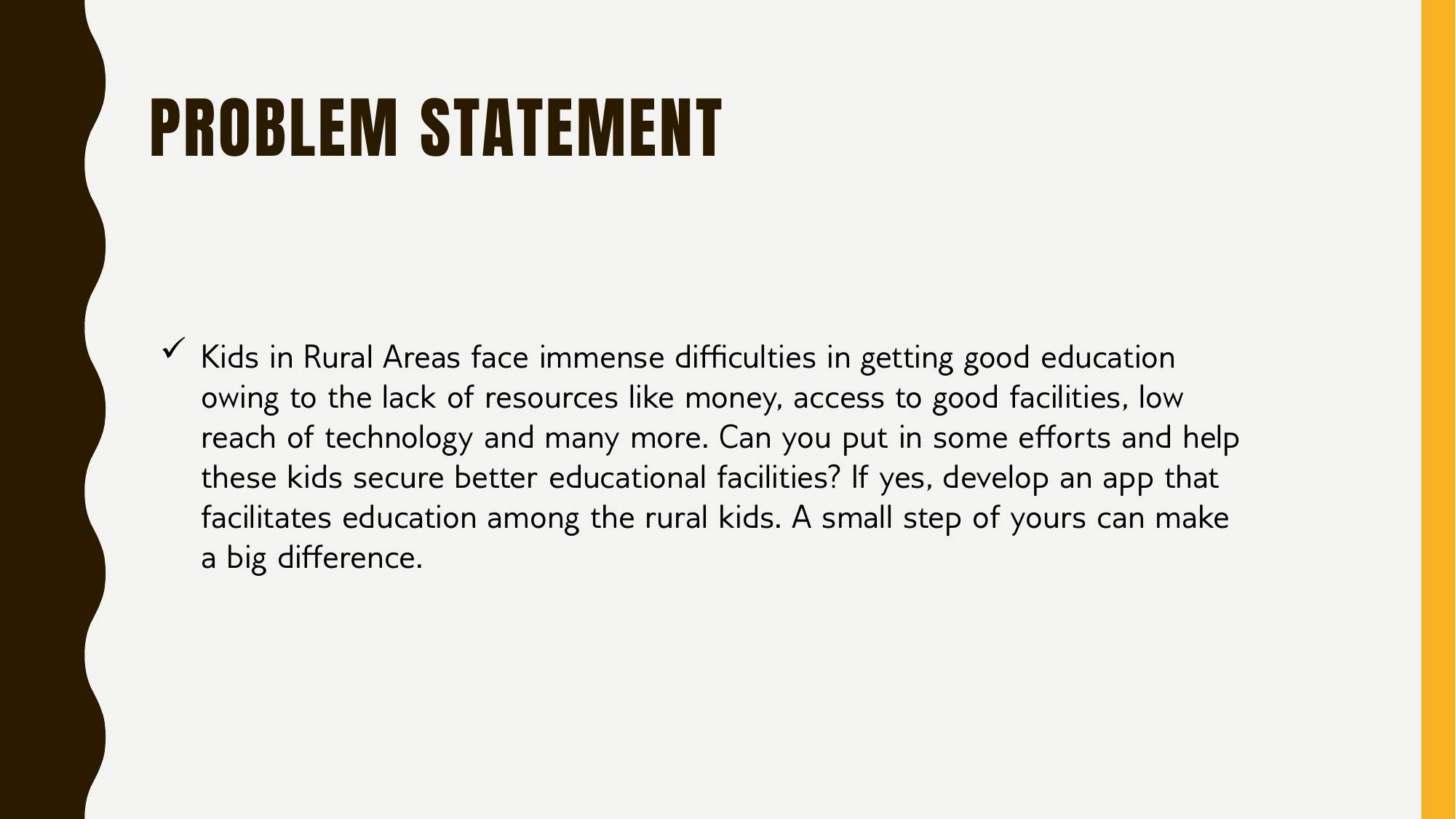

# Problem statement
Kids in Rural Areas face immense difficulties in getting good education owing to the lack of resources like money, access to good facilities, low reach of technology and many more. Can you put in some efforts and help these kids secure better educational facilities? If yes, develop an app that facilitates education among the rural kids. A small step of yours can make a big difference.